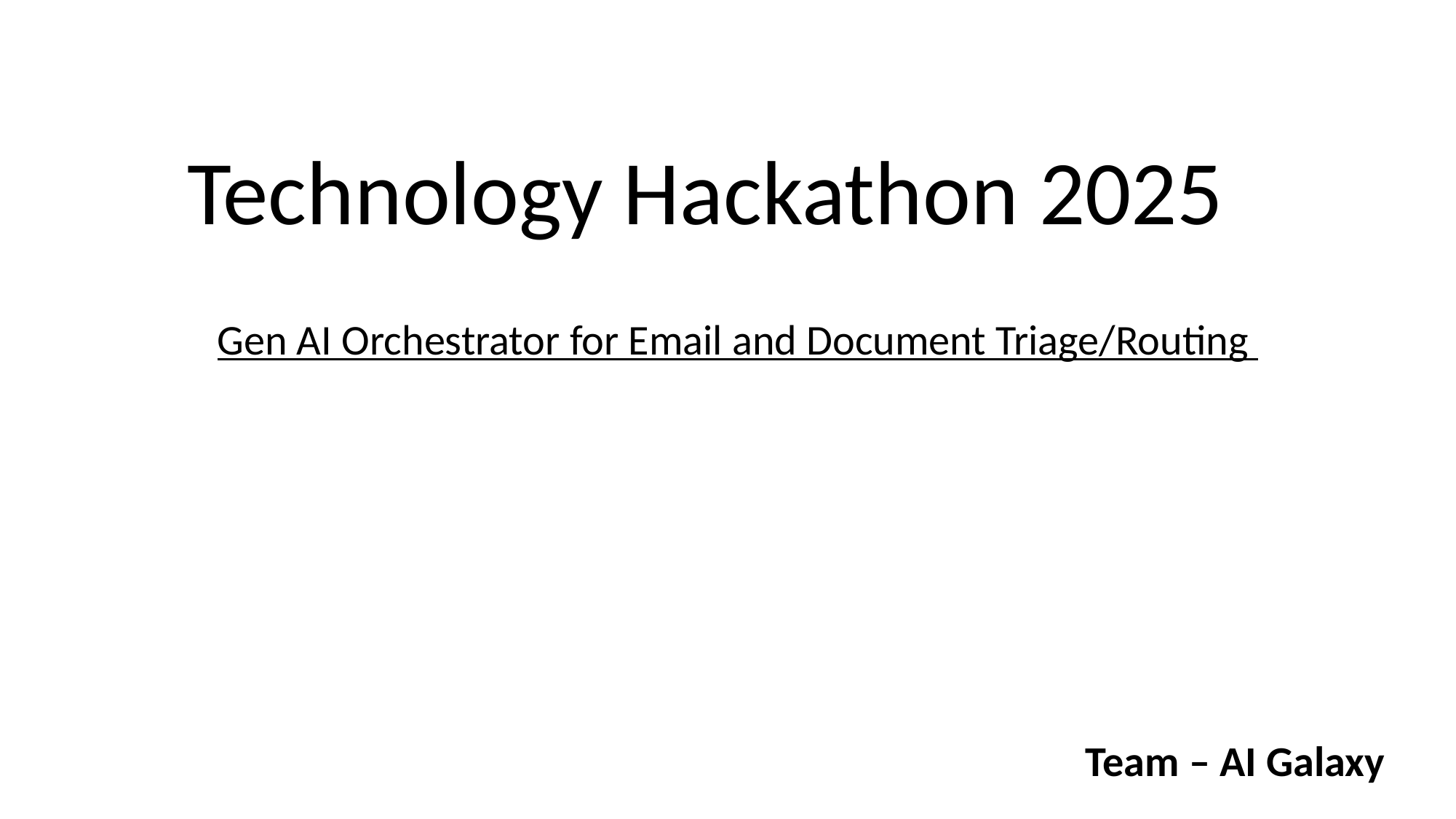

# Technology Hackathon 2025
Gen AI Orchestrator for Email and Document Triage/Routing
Team – AI Galaxy